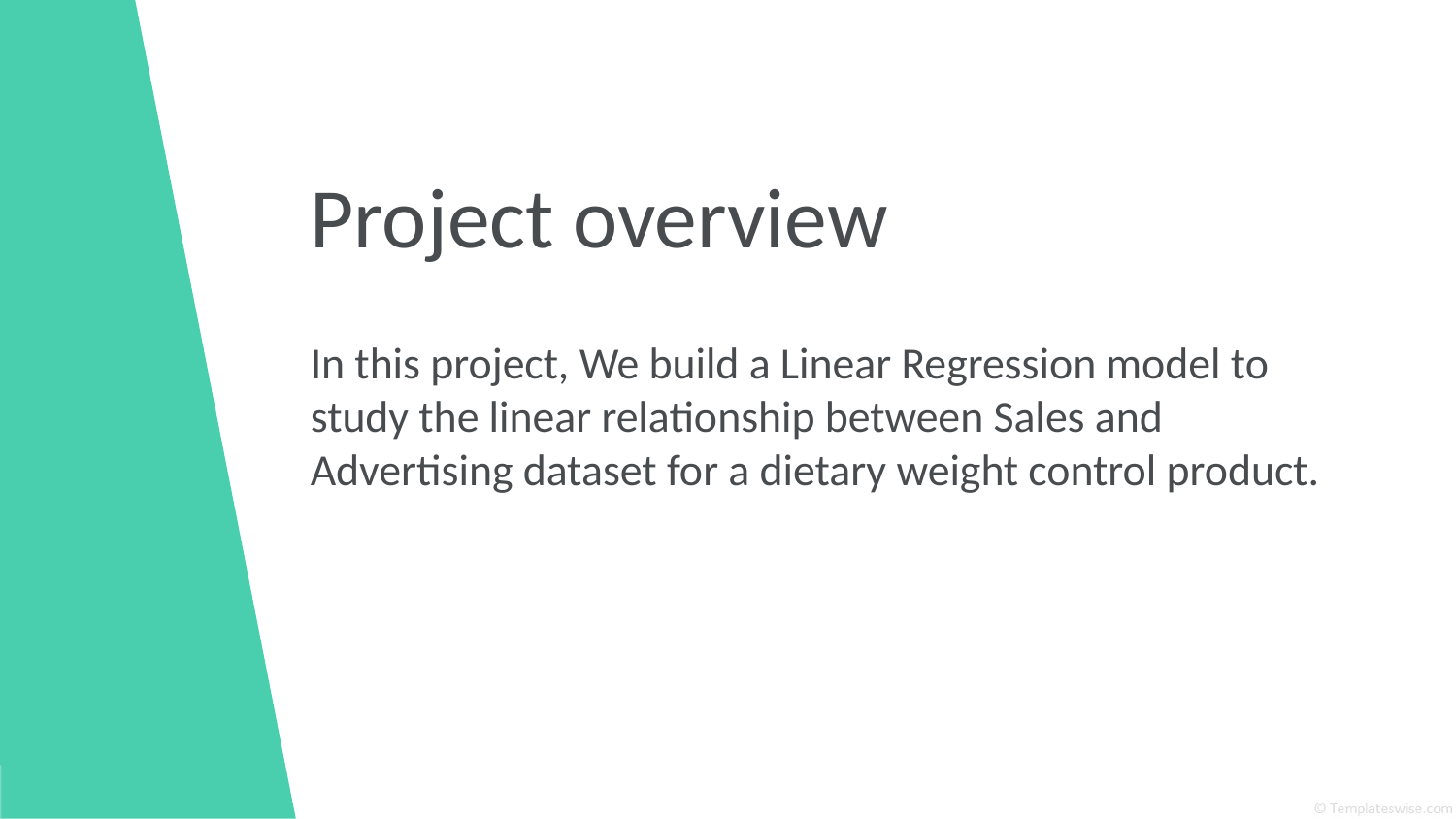

# Project overview
In this project, We build a Linear Regression model to study the linear relationship between Sales and Advertising dataset for a dietary weight control product.